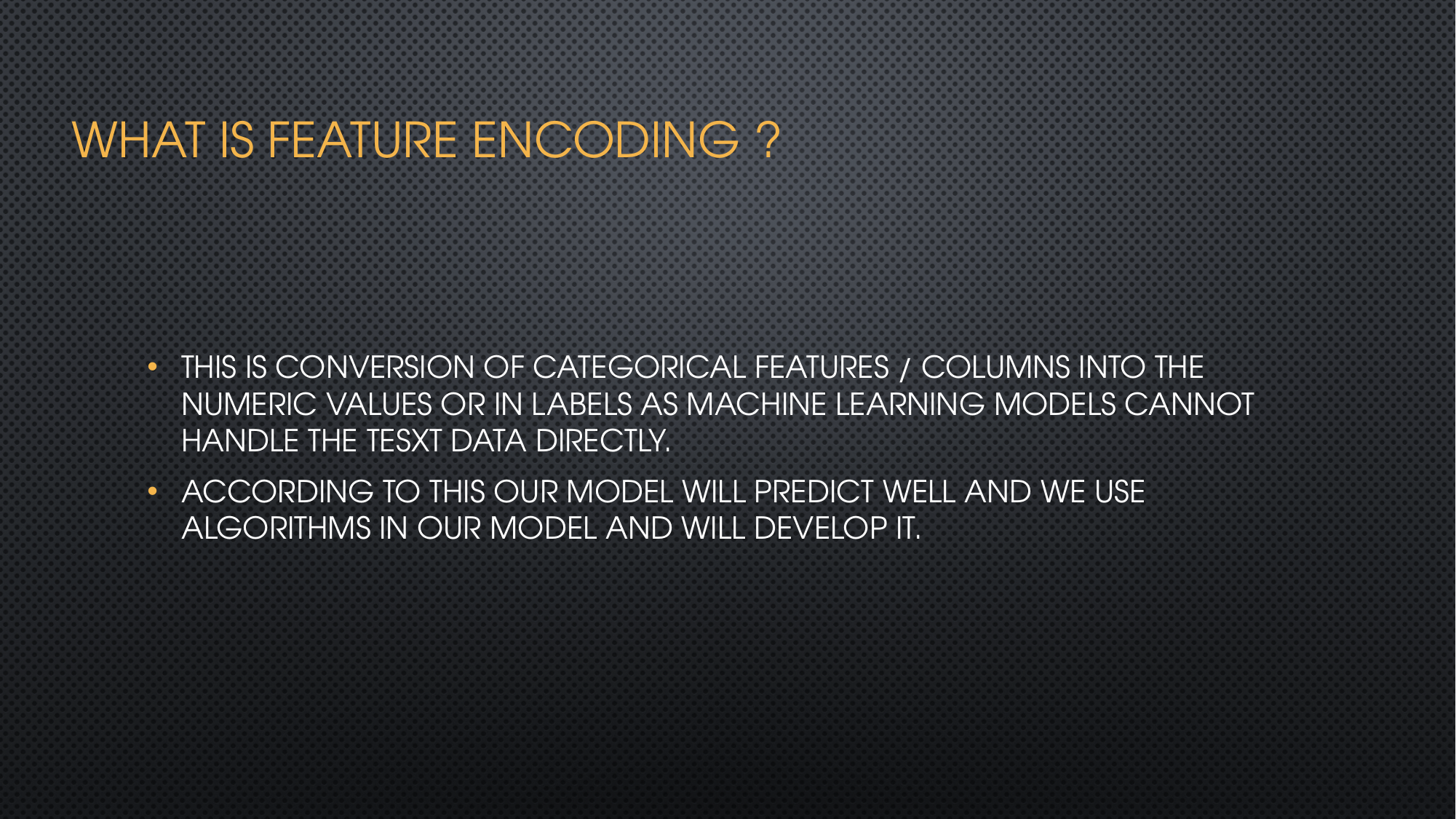

# What is feature encoding ?
This is conversion of categorical features / columns into the numeric values or in labels as machine learning models cannot handle the tesxt data directly.
According to this our model will predict well and we use algorithms in our model and will develop it.